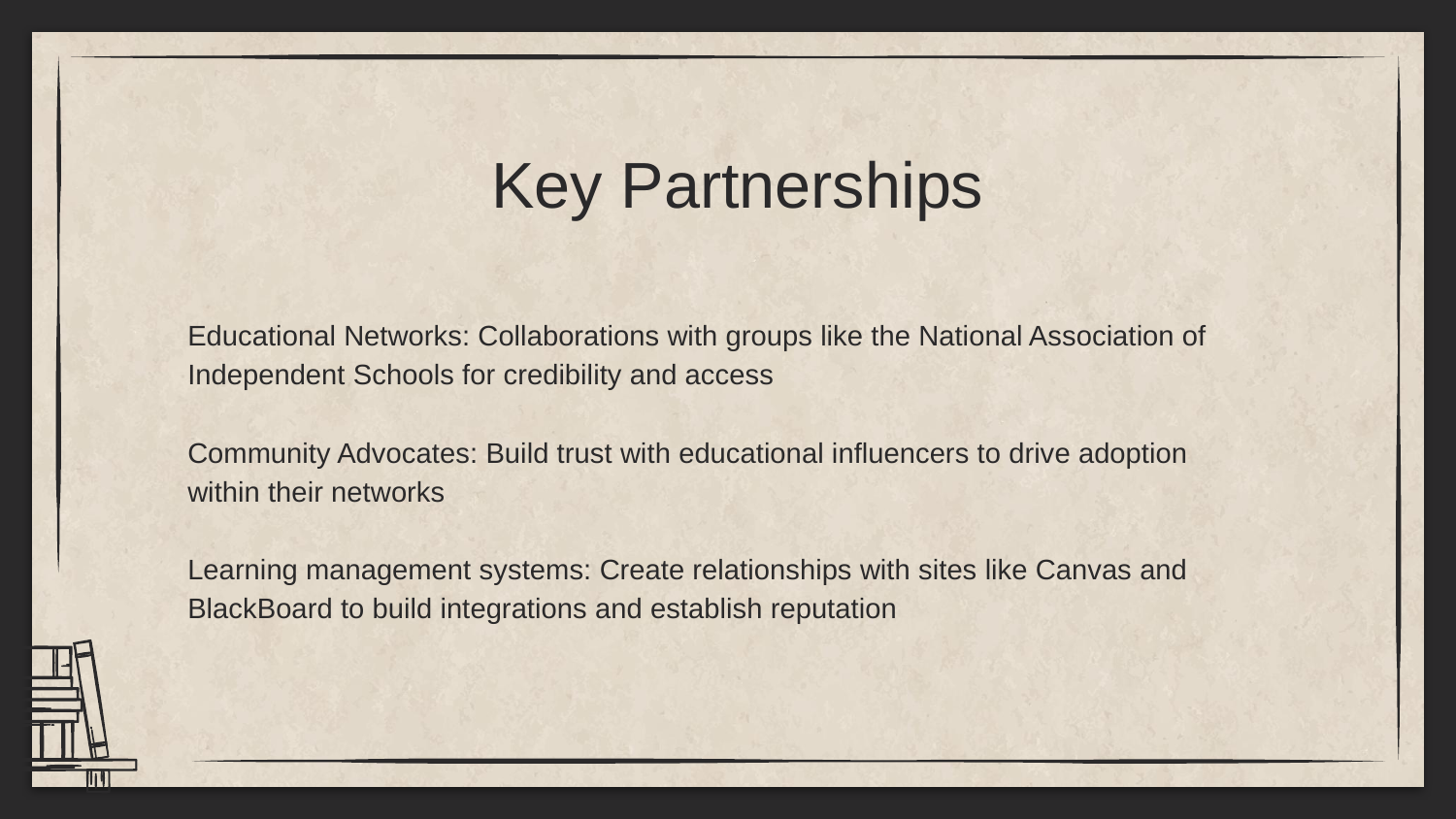

# Key Partnerships
Educational Networks: Collaborations with groups like the National Association of Independent Schools for credibility and access

Community Advocates: Build trust with educational influencers to drive adoption within their networks

Learning management systems: Create relationships with sites like Canvas and BlackBoard to build integrations and establish reputation